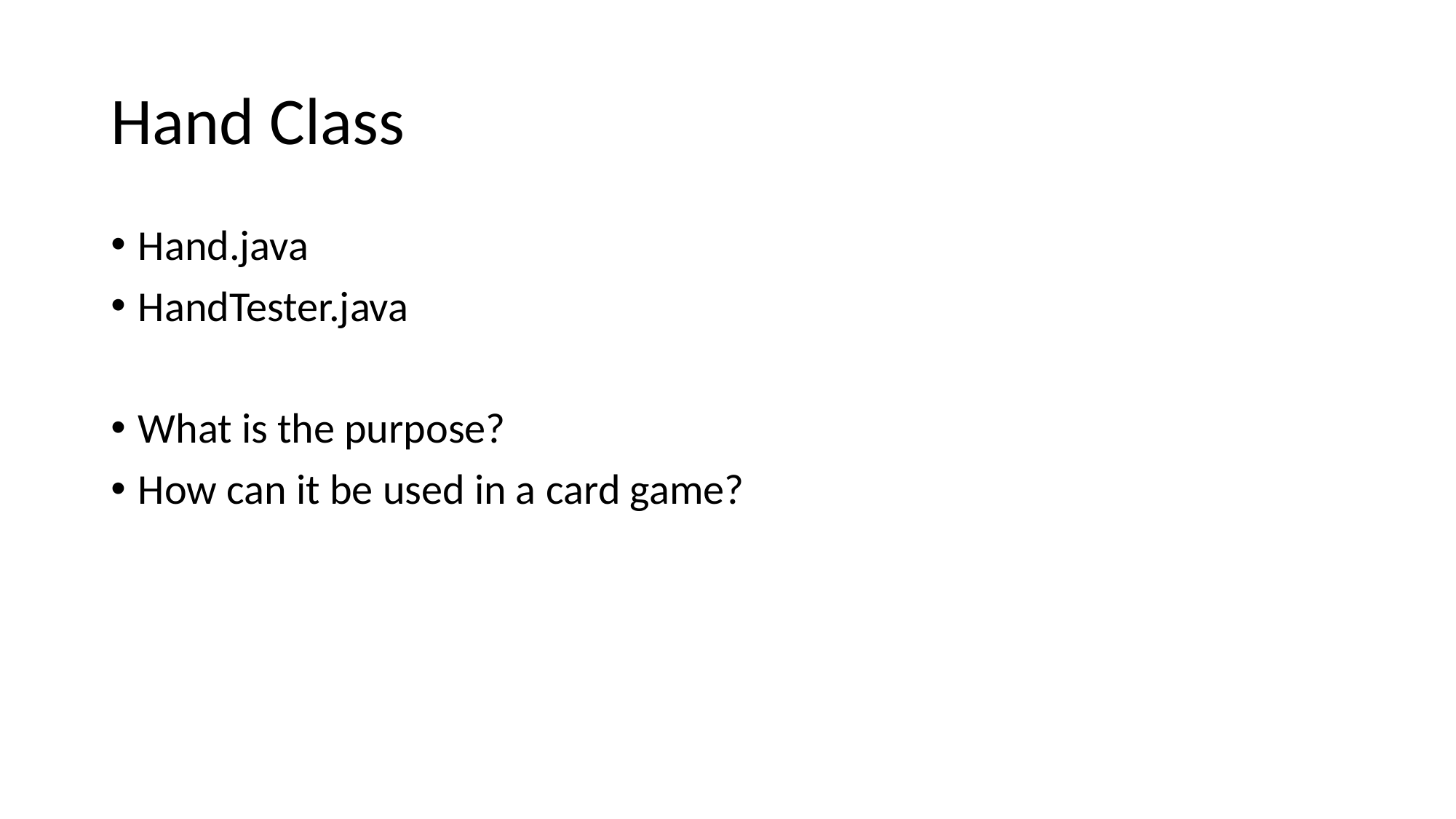

# Hand Class
Hand.java
HandTester.java

What is the purpose?
How can it be used in a card game?